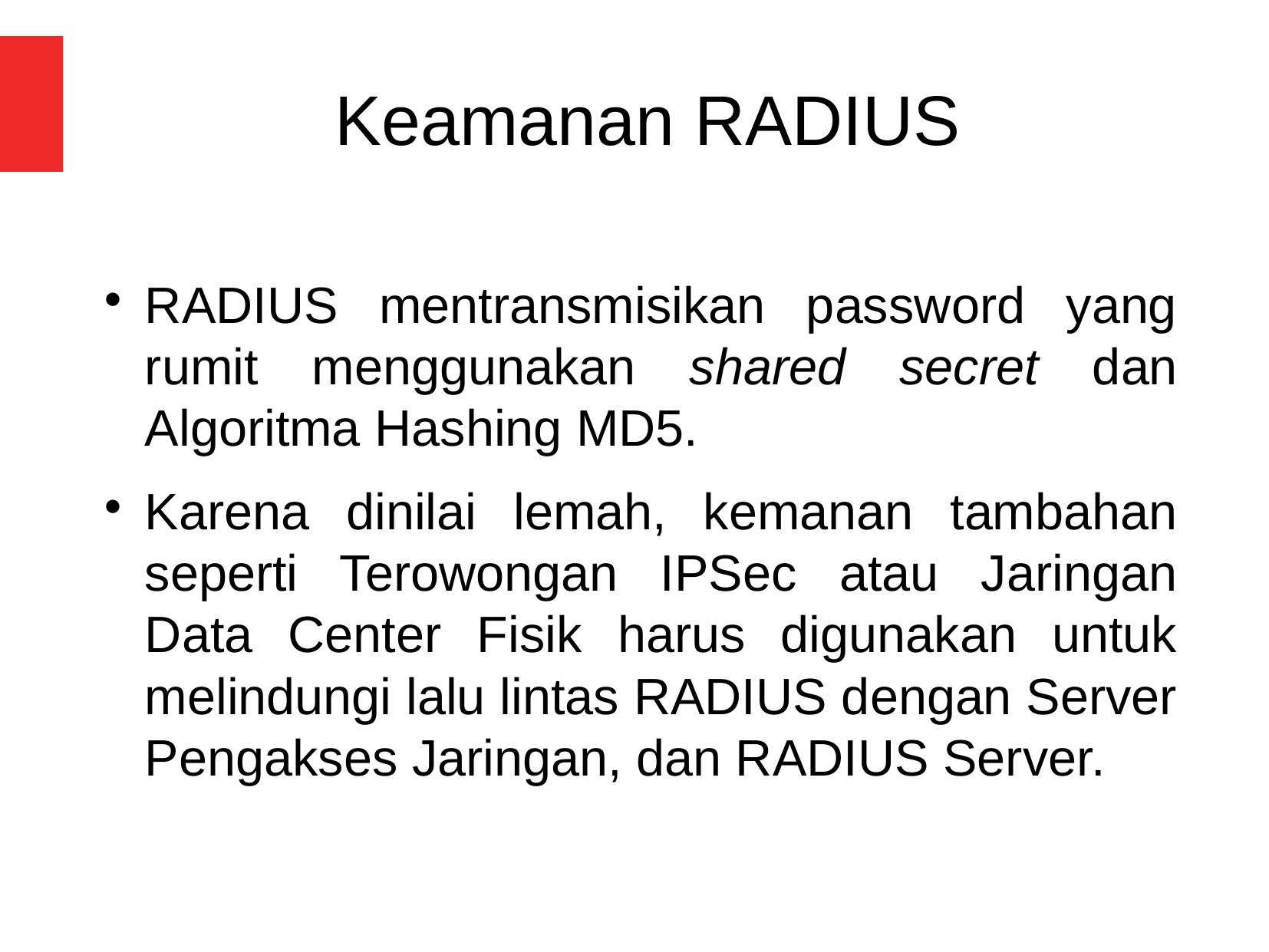

Keamanan RADIUS
RADIUS mentransmisikan password yang rumit menggunakan shared secret dan Algoritma Hashing MD5.
Karena dinilai lemah, kemanan tambahan seperti Terowongan IPSec atau Jaringan Data Center Fisik harus digunakan untuk melindungi lalu lintas RADIUS dengan Server Pengakses Jaringan, dan RADIUS Server.